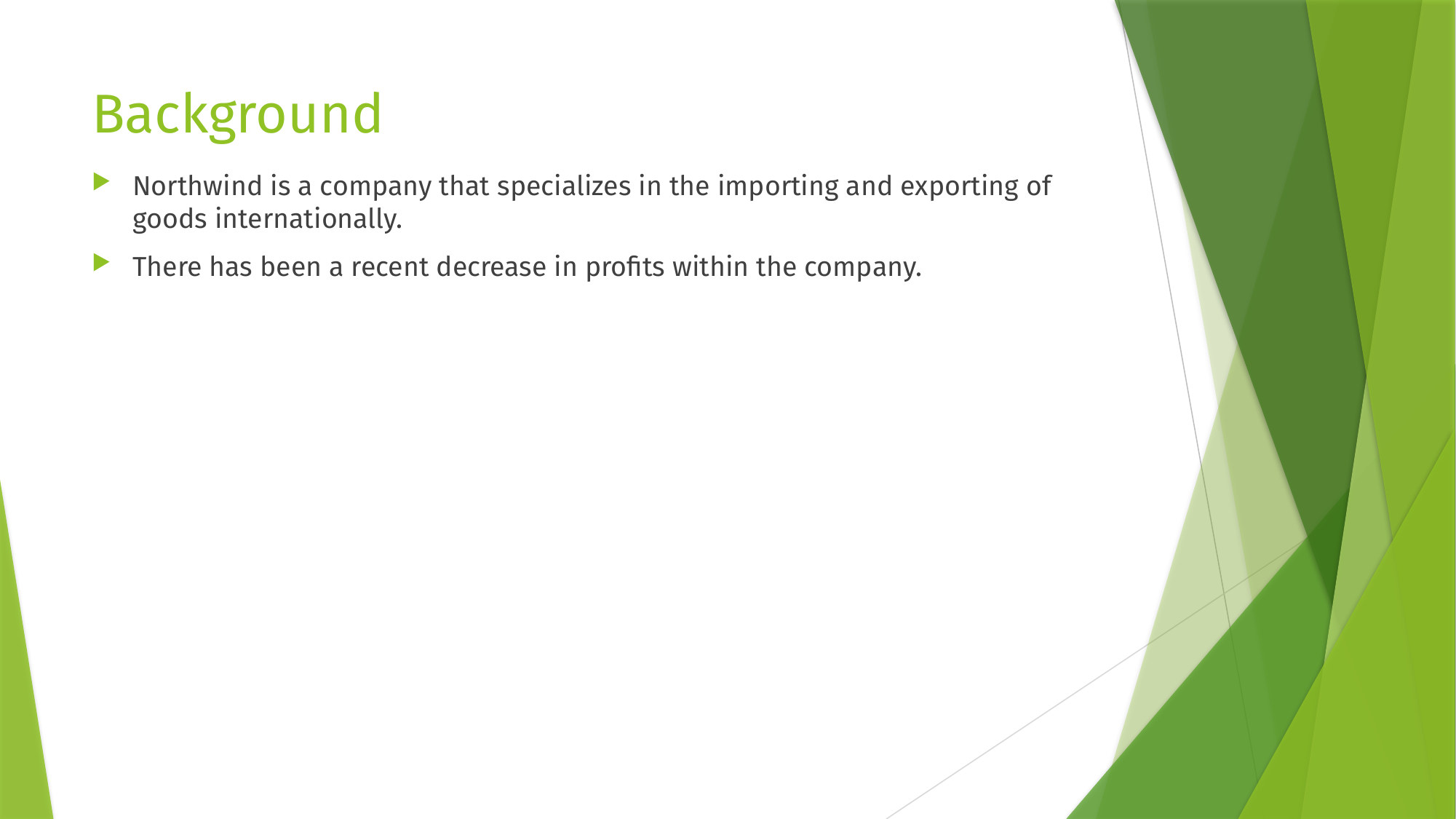

# Background
Northwind is a company that specializes in the importing and exporting of goods internationally.
There has been a recent decrease in profits within the company.